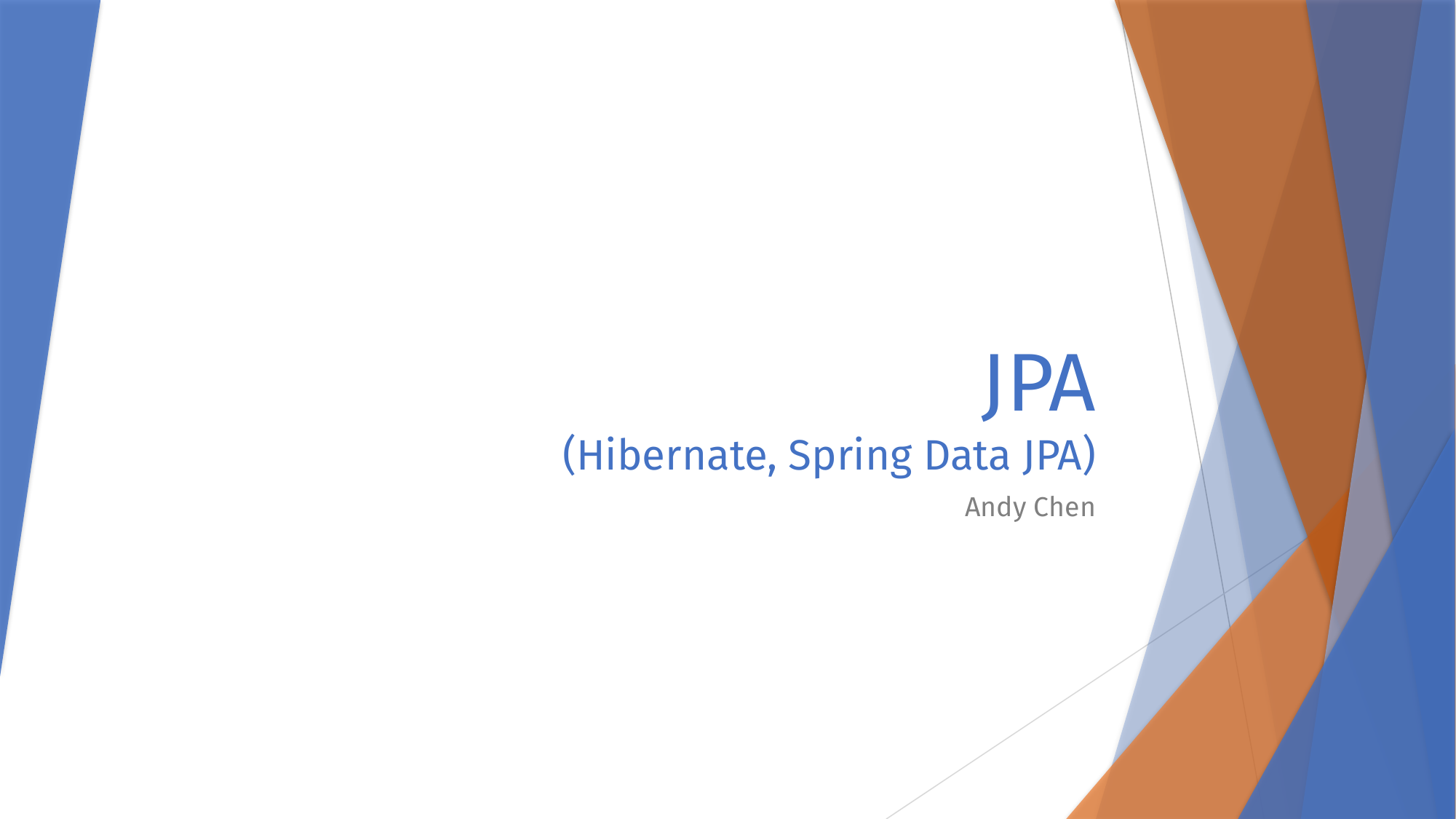

# JPA (Hibernate, Spring Data JPA)
Andy Chen